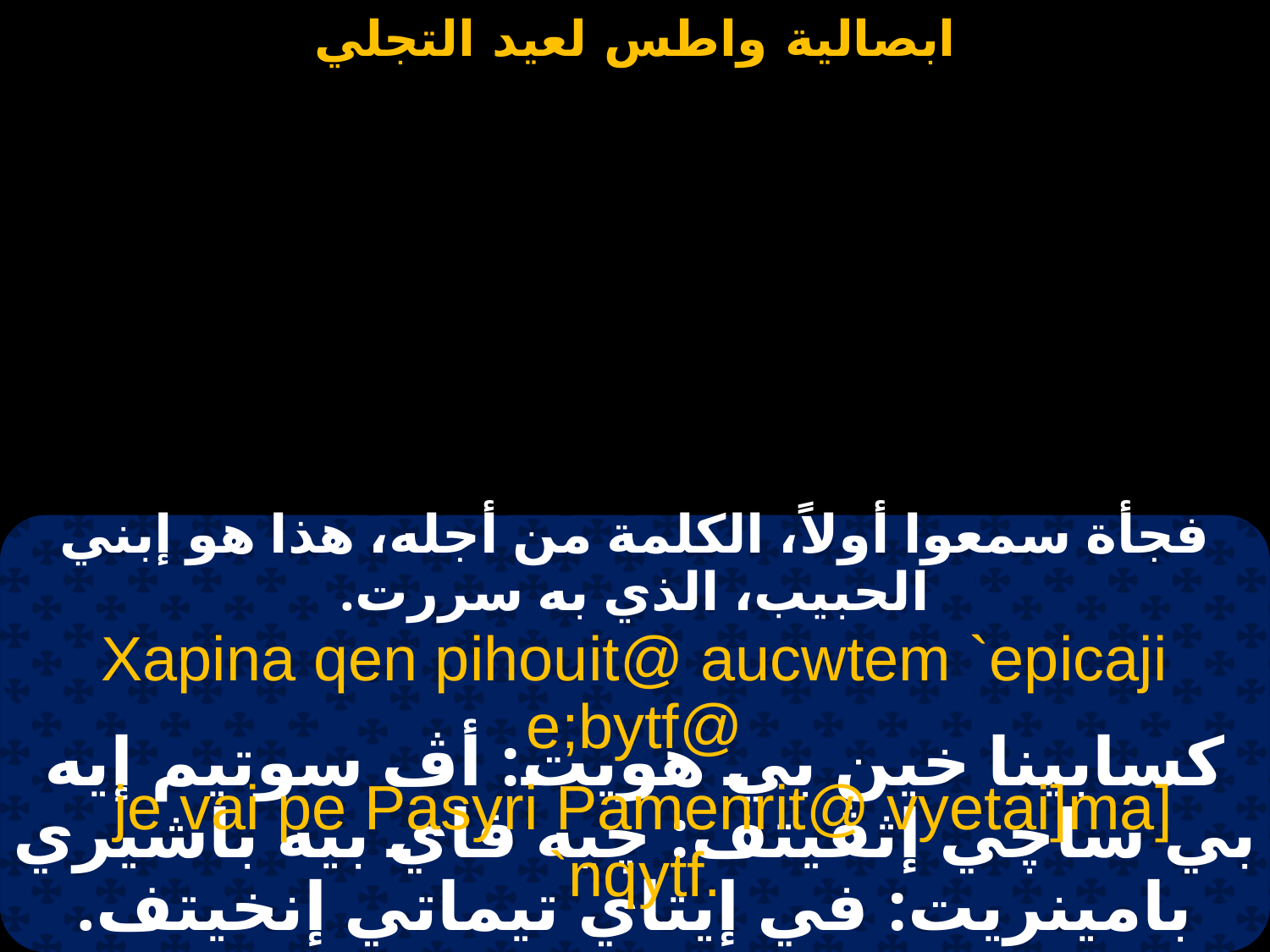

#
فجأة سمعوا أولاً، الكلمة من أجله، هذا هو إبني الحبيب، الذي به سررت.
Xapina qen pihouit@ aucwtem `epicaji e;bytf@
 je vai pe Pasyri Pamenrit@ vyetai]ma] `nqytf.
كسابينا خين بي هويت: أﭪ سوتيم إيه بي ساچي إثڤيتف: چيه فاي بيه باشيري بامينريت: في إيتاي تيماتي إنخيتف.